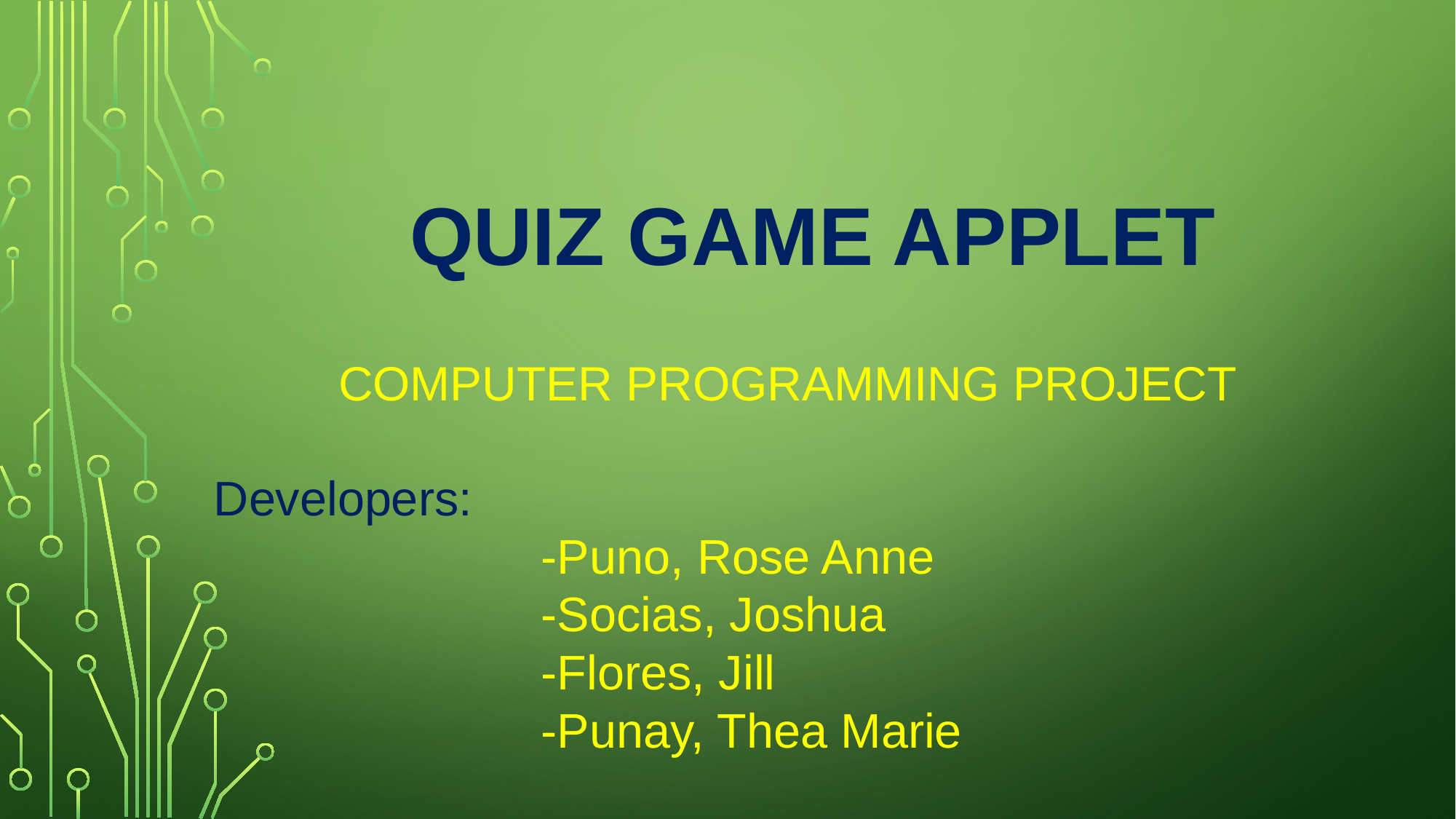

# QUIZ GAME APPLET
COMPUTER PROGRAMMING PROJECT

Developers:
			-Puno, Rose Anne
			-Socias, Joshua
			-Flores, Jill
			-Punay, Thea Marie